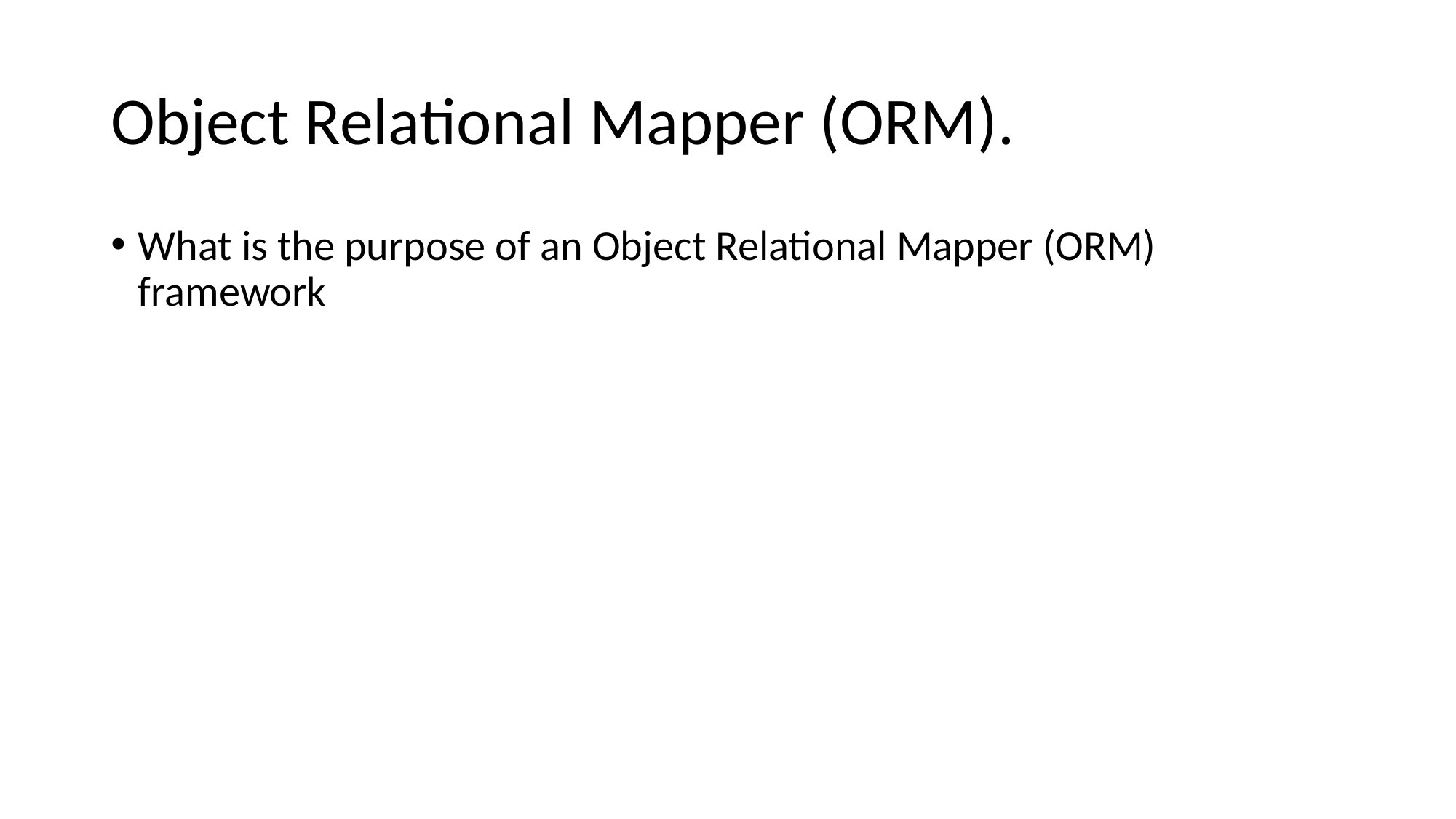

# Object Relational Mapper (ORM).
What is the purpose of an Object Relational Mapper (ORM) framework